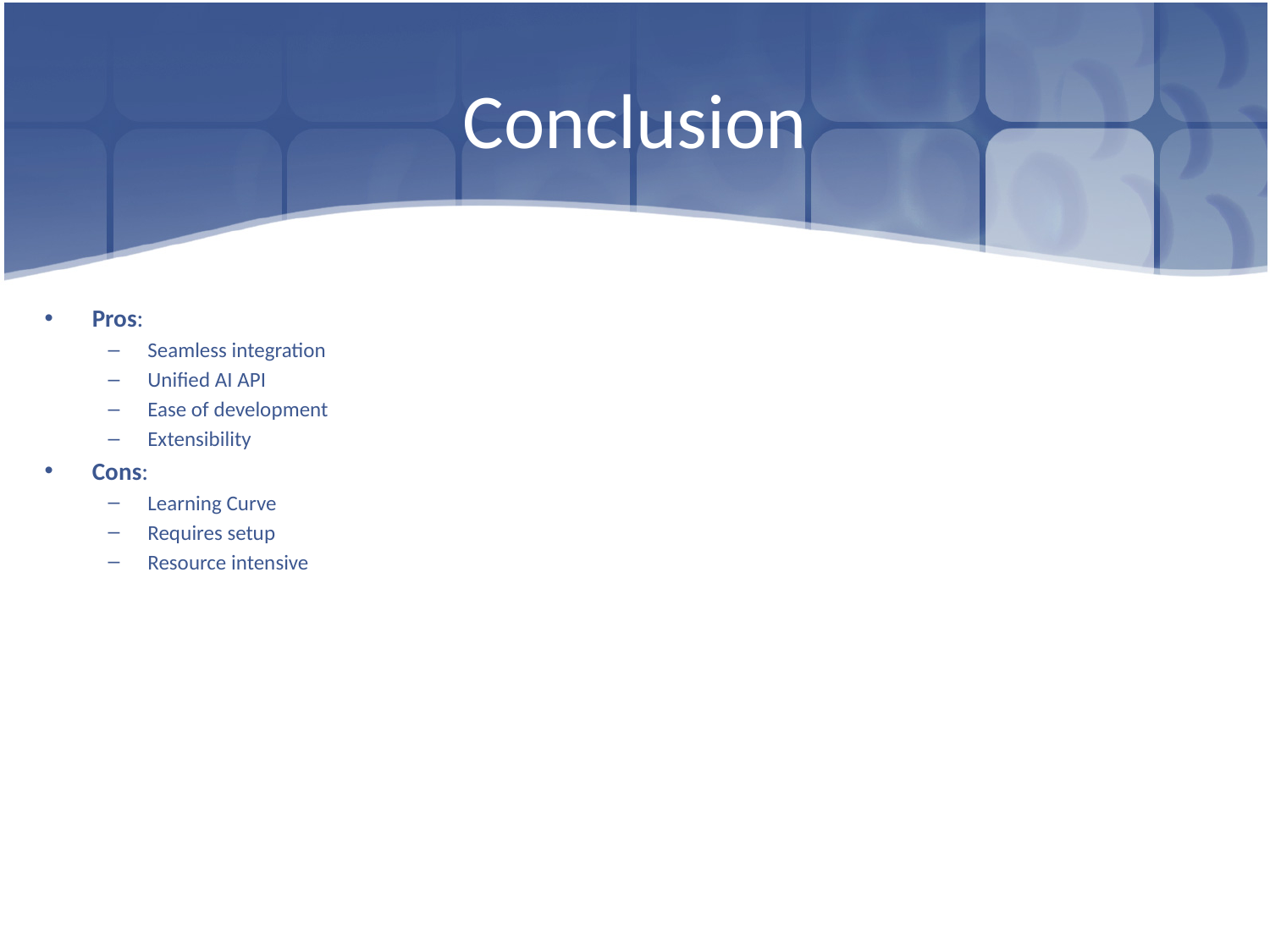

# Conclusion
Pros:
Seamless integration
Unified AI API
Ease of development
Extensibility
Cons:
Learning Curve
Requires setup
Resource intensive